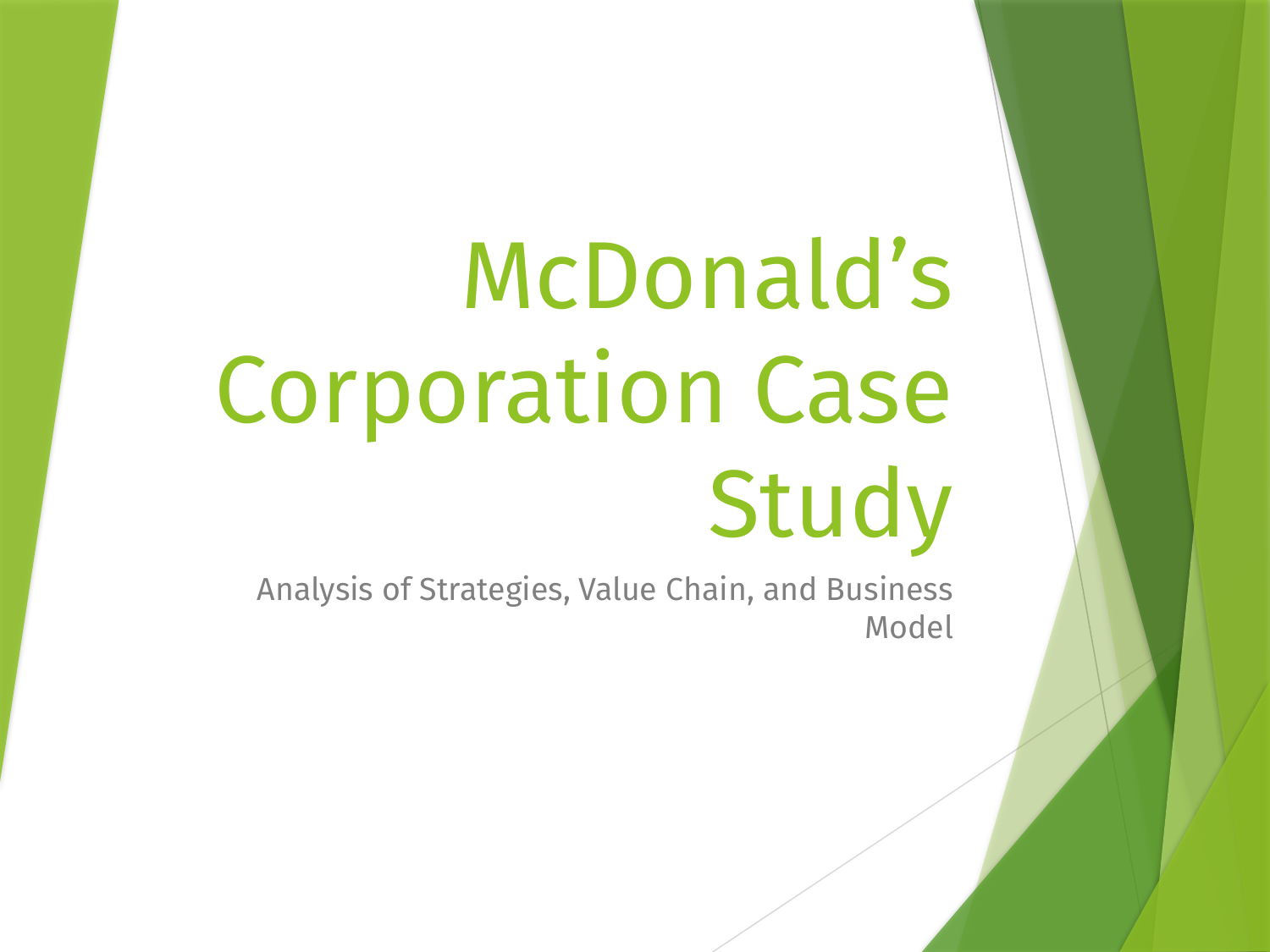

# McDonald’s Corporation Case Study
Analysis of Strategies, Value Chain, and Business Model